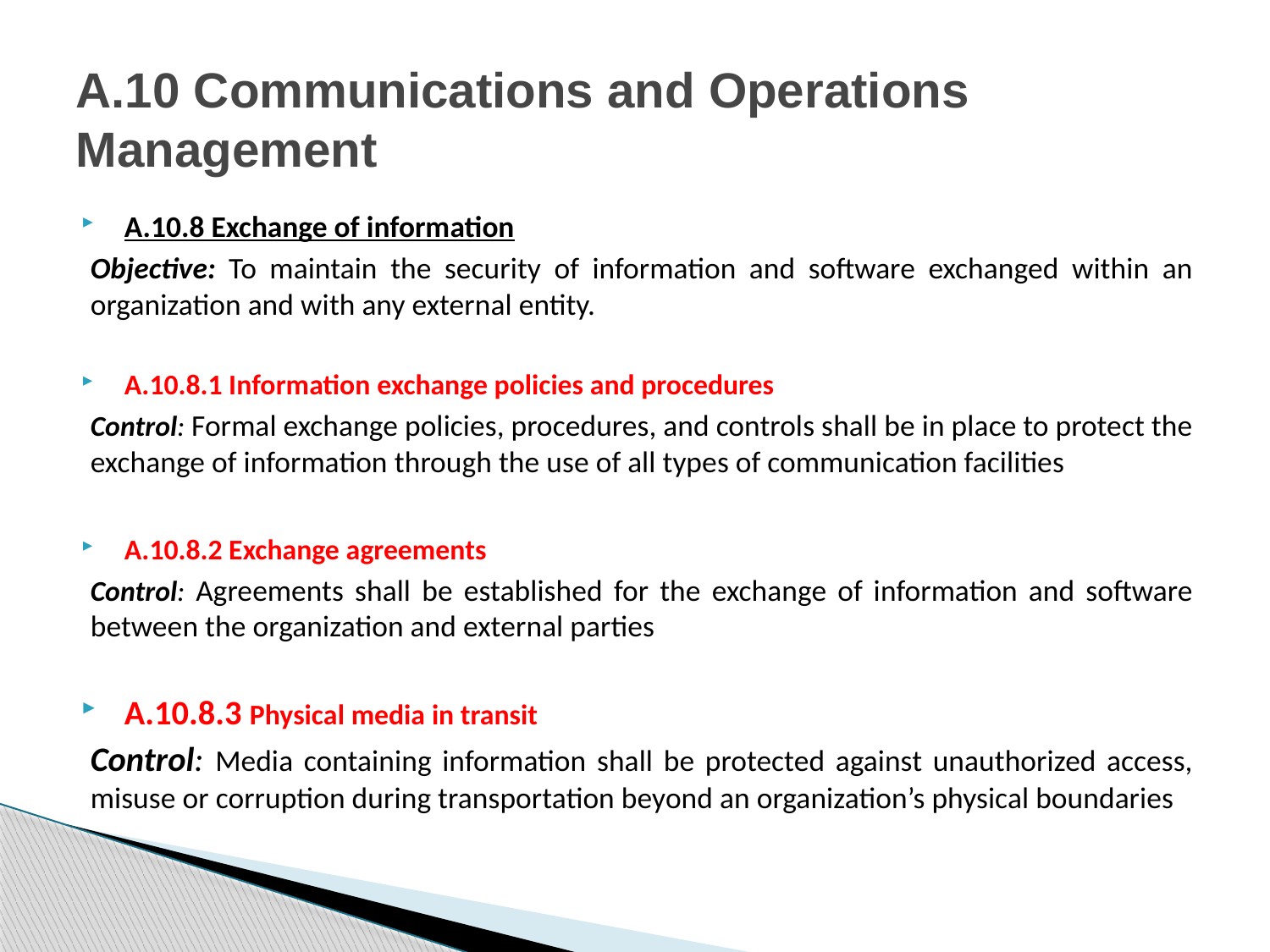

# A.10 Communications and Operations Management
A.10.8 Exchange of information
Objective: To maintain the security of information and software exchanged within an organization and with any external entity.

A.10.8.1 Information exchange policies and procedures
Control: Formal exchange policies, procedures, and controls shall be in place to protect the exchange of information through the use of all types of communication facilities

A.10.8.2 Exchange agreements
Control: Agreements shall be established for the exchange of information and software between the organization and external parties

A.10.8.3 Physical media in transit
Control: Media containing information shall be protected against unauthorized access, misuse or corruption during transportation beyond an organization’s physical boundaries